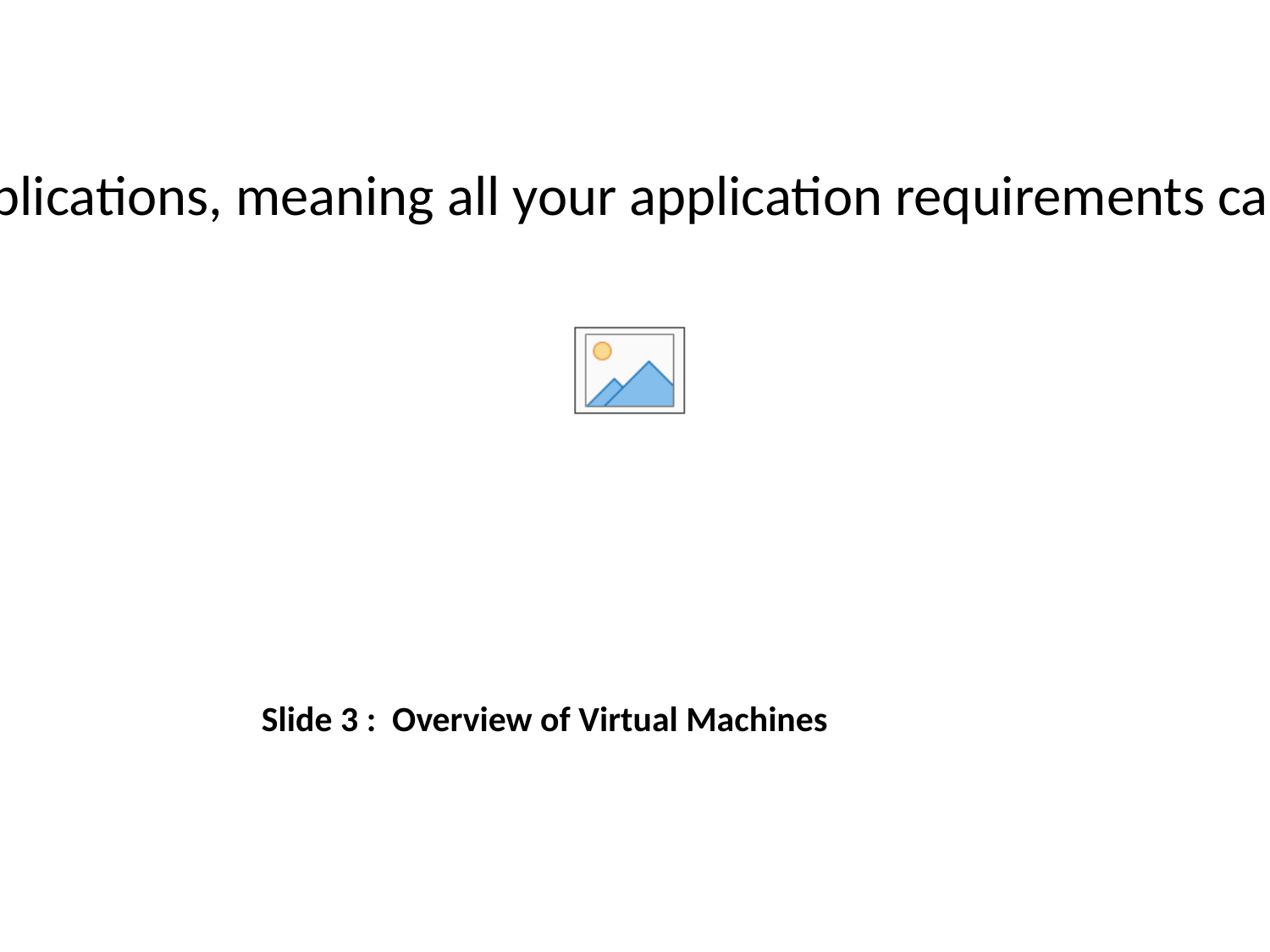

Virtual Machines or VMs are essentially isolation systems that recreate entire environments within an existing operating system. They allow users complete control over virtualized - computer hardware elements and software applications, meaning all your application requirements can be run in a secured environment isolated from all other processes on the server machine. Unlike containers, a VM needs to install another operating system completely independent from the host machine's operating system.
# Slide 3 :  Overview of Virtual Machines